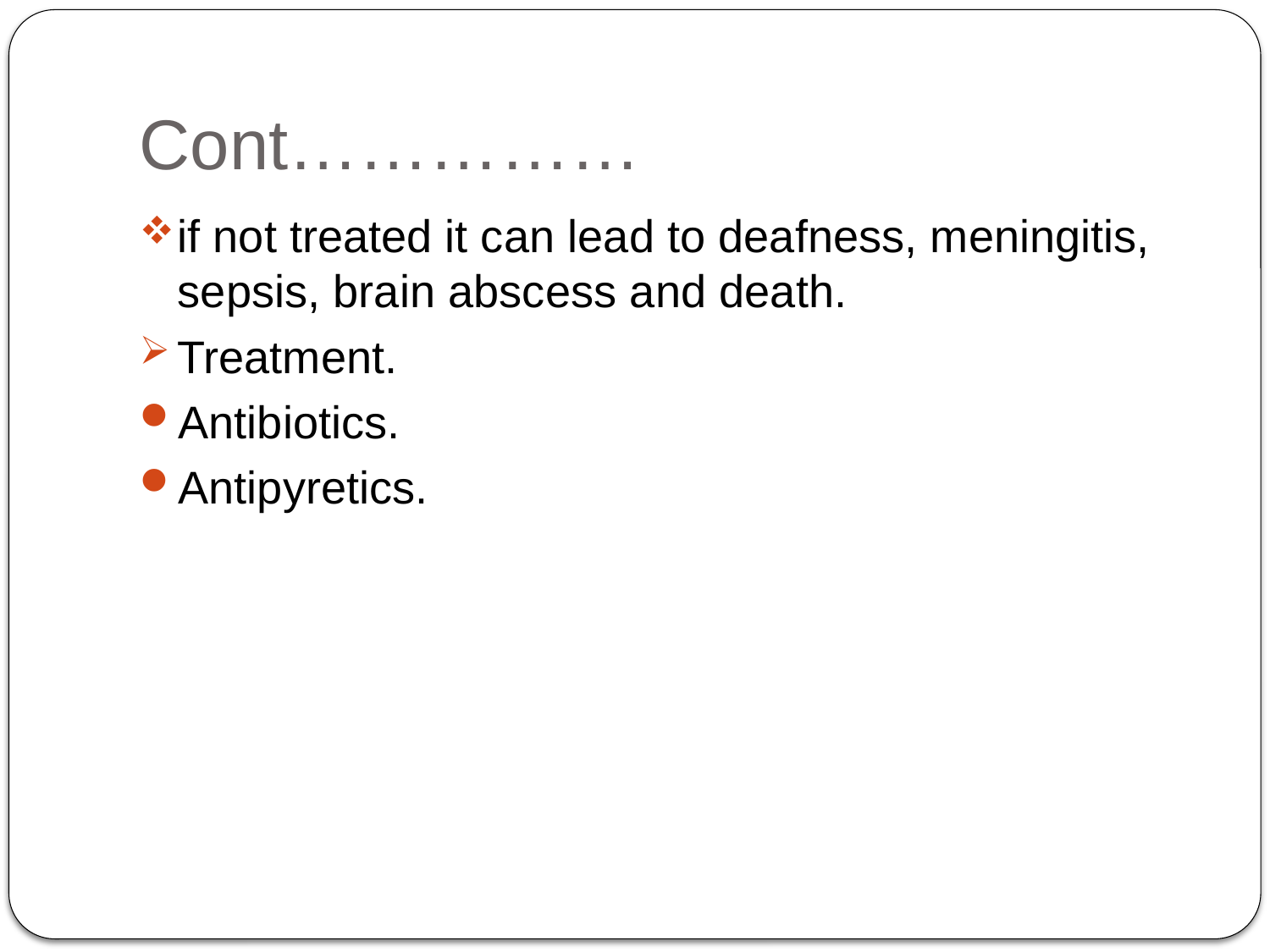

# Cont……………
if not treated it can lead to deafness, meningitis, sepsis, brain abscess and death.
Treatment.
Antibiotics.
Antipyretics.